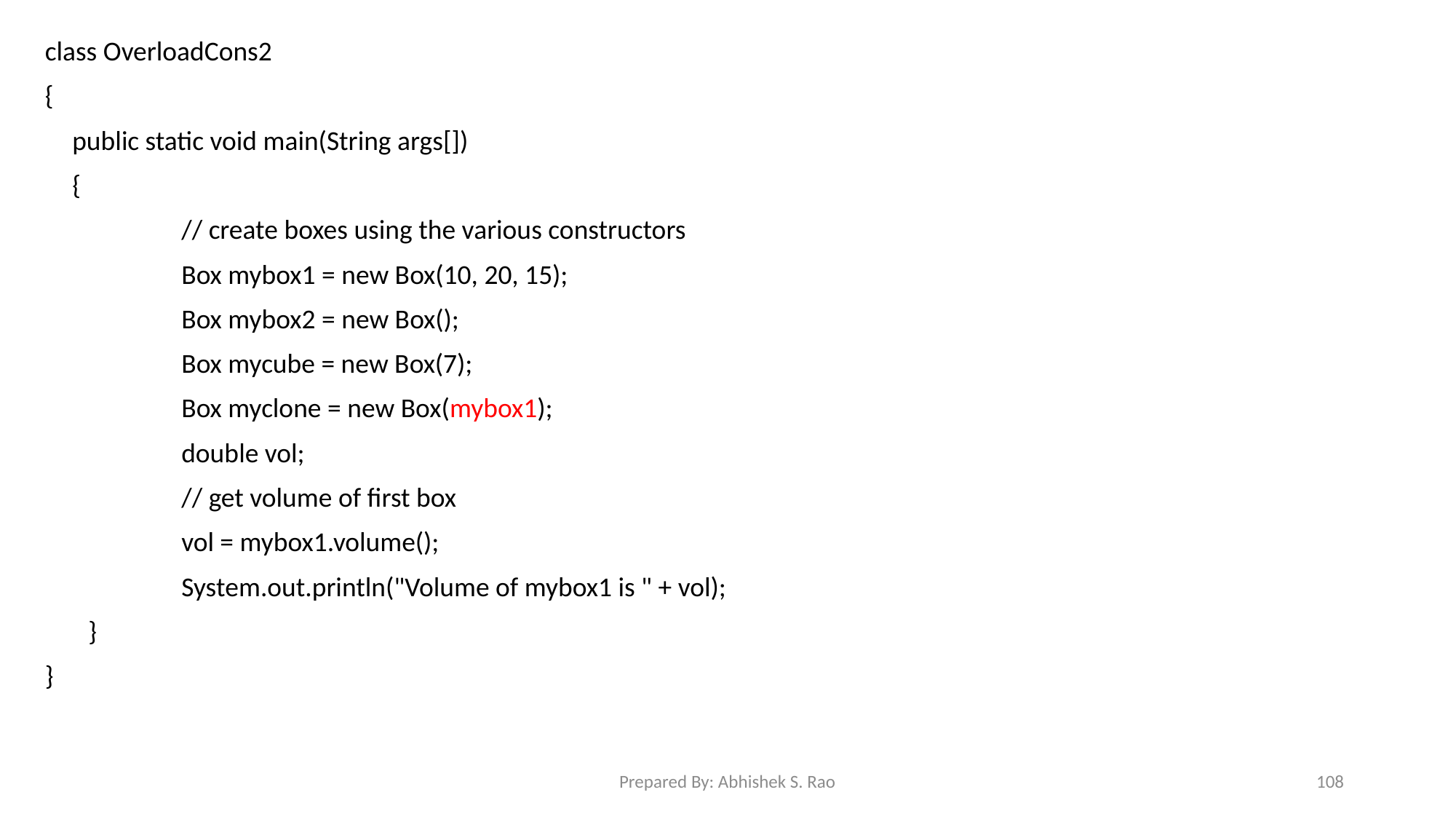

class OverloadCons2
{
	public static void main(String args[])
	{
		// create boxes using the various constructors
		Box mybox1 = new Box(10, 20, 15);
		Box mybox2 = new Box();
		Box mycube = new Box(7);
		Box myclone = new Box(mybox1);
		double vol;
		// get volume of first box
		vol = mybox1.volume();
		System.out.println("Volume of mybox1 is " + vol);
       }
}
Prepared By: Abhishek S. Rao
108